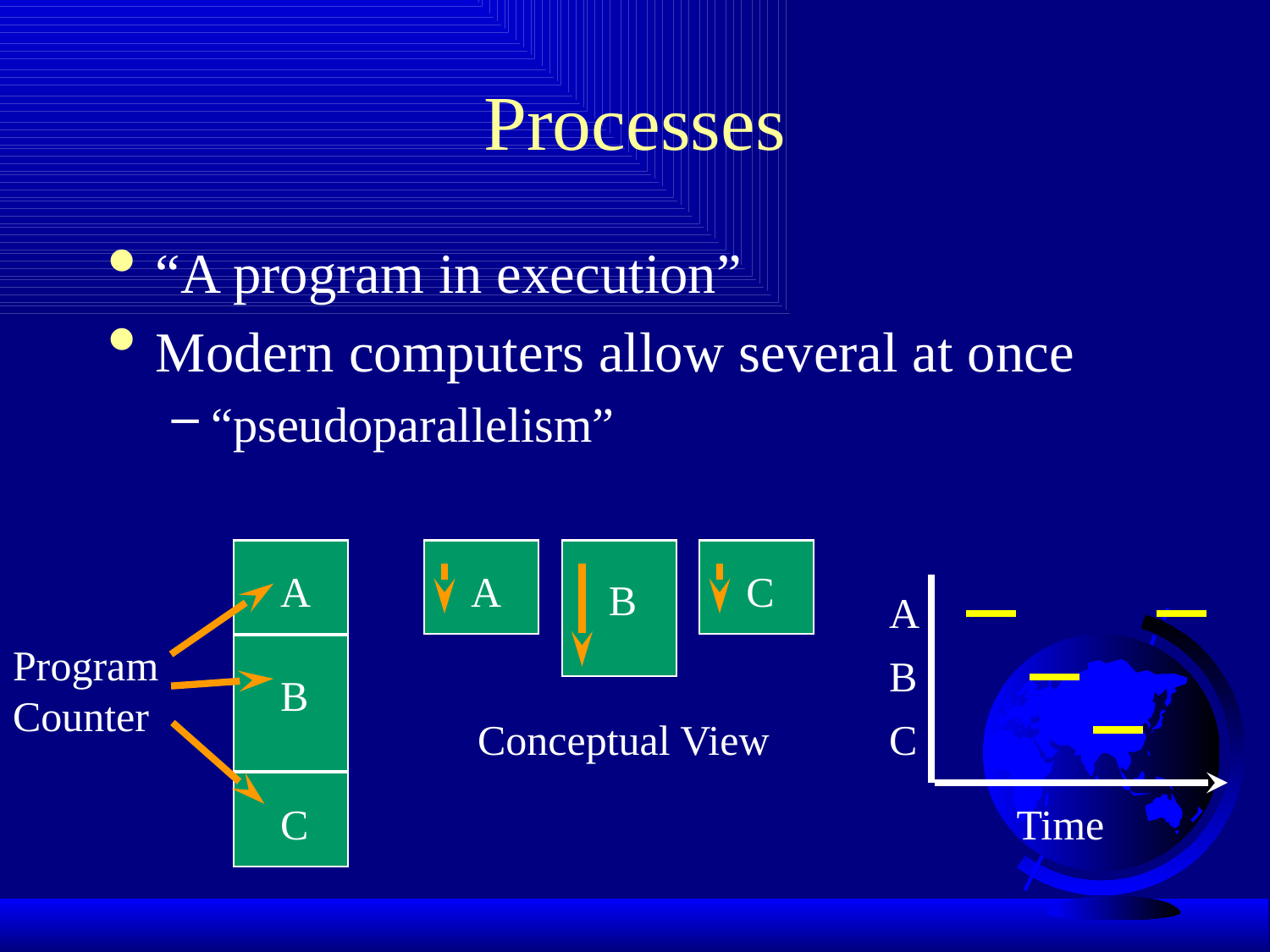

# Processes
“A program in execution”
Modern computers allow several at once
“pseudoparallelism”

A

A

B

C
A
Program
Counter

B
B
Conceptual View
C

C
Time